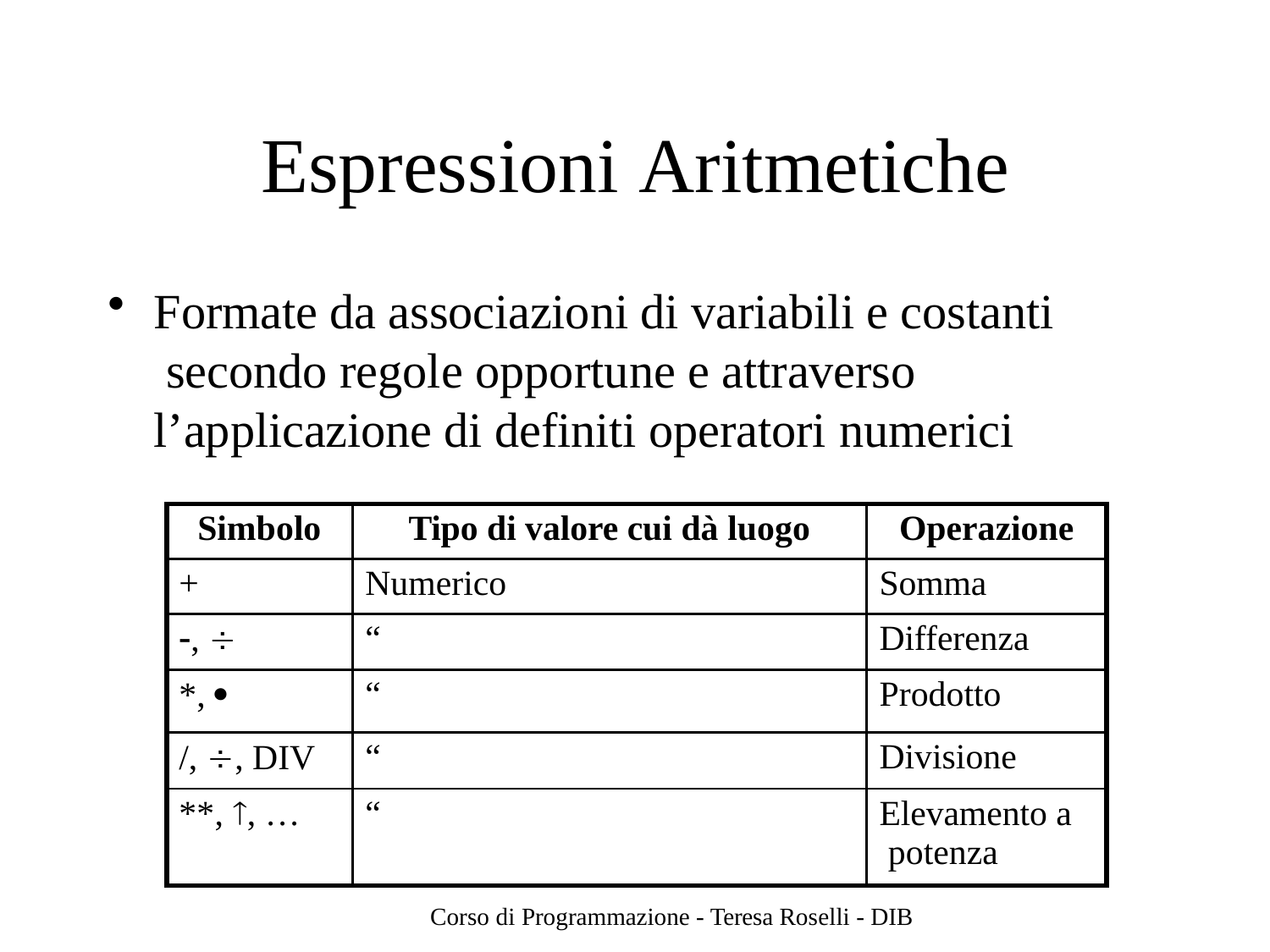

# Espressioni Aritmetiche
Formate da associazioni di variabili e costanti  secondo regole opportune e attraverso  l’applicazione di definiti operatori numerici
| Simbolo | Tipo di valore cui dà luogo | Operazione |
| --- | --- | --- |
| + | Numerico | Somma |
| −, ÷ | “ | Differenza |
| \*, • | “ | Prodotto |
| /, ÷, DIV | “ | Divisione |
| \*\*, ↑, … | “ | Elevamento a potenza |
Corso di Programmazione - Teresa Roselli - DIB